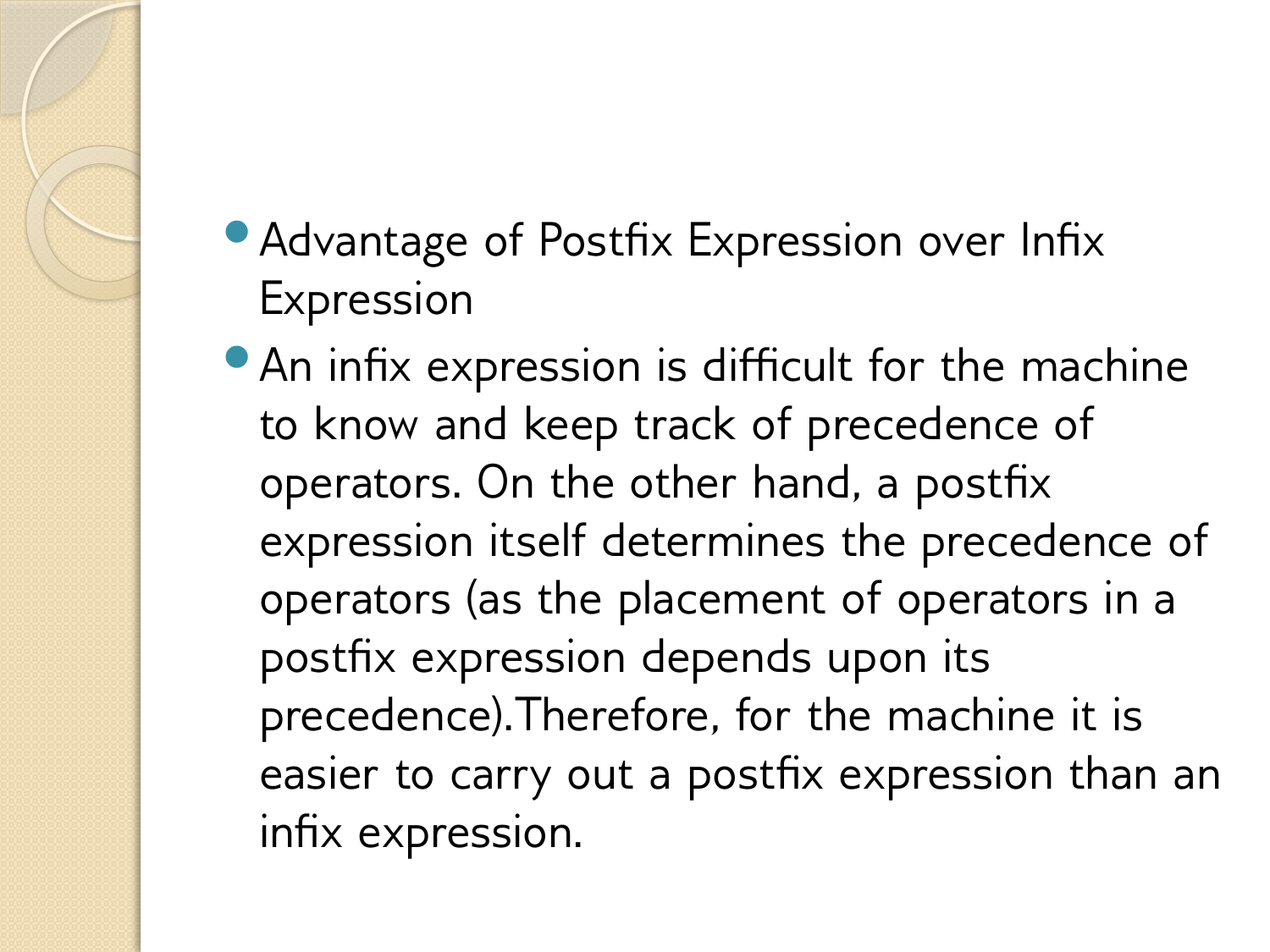

#
Advantage of Postfix Expression over Infix Expression
An infix expression is difficult for the machine to know and keep track of precedence of operators. On the other hand, a postfix expression itself determines the precedence of operators (as the placement of operators in a postfix expression depends upon its precedence).Therefore, for the machine it is easier to carry out a postfix expression than an infix expression.